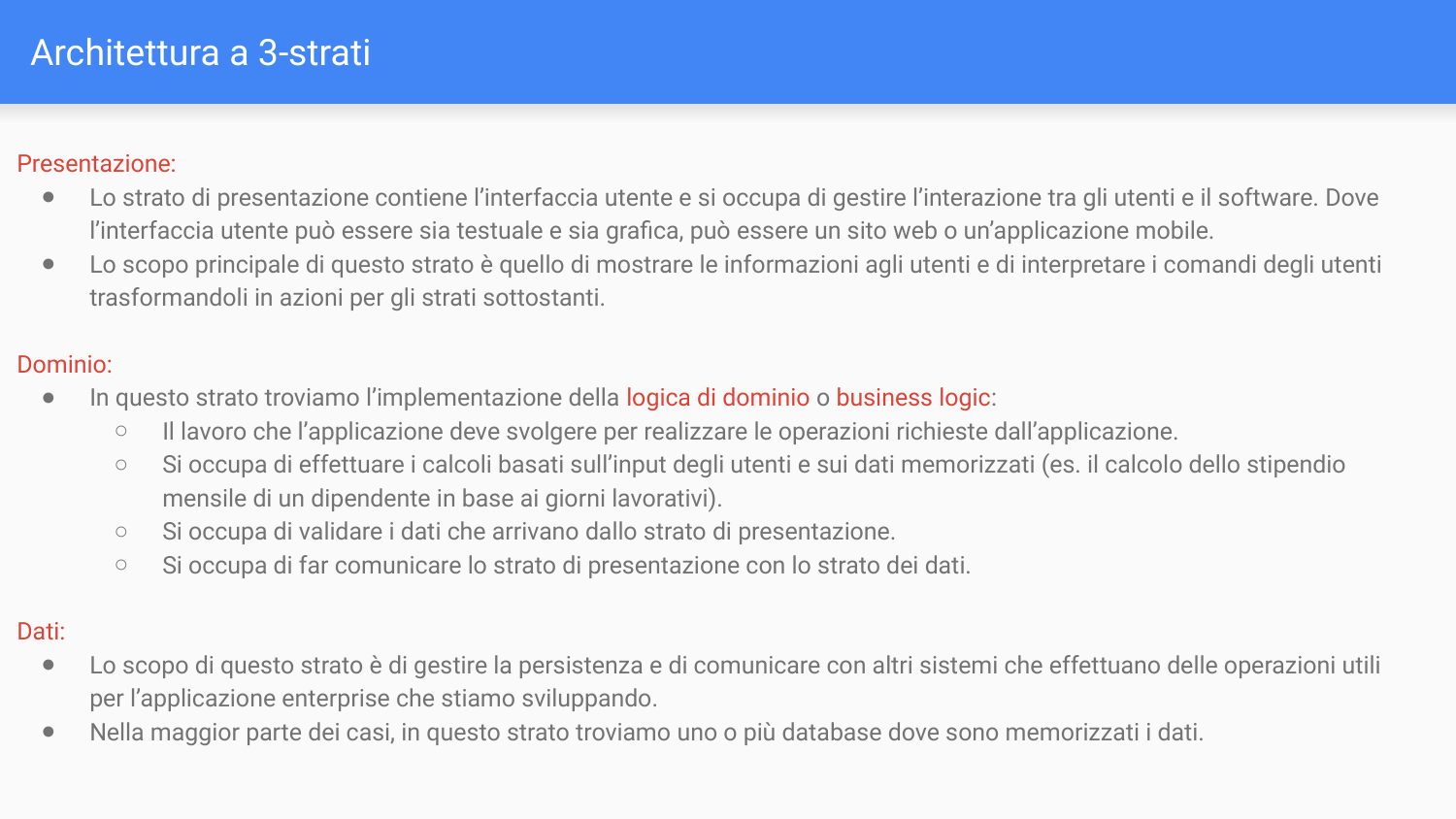

# Architettura a 3-strati
Presentazione:
Lo strato di presentazione contiene l’interfaccia utente e si occupa di gestire l’interazione tra gli utenti e il software. Dove l’interfaccia utente può essere sia testuale e sia grafica, può essere un sito web o un’applicazione mobile.
Lo scopo principale di questo strato è quello di mostrare le informazioni agli utenti e di interpretare i comandi degli utenti trasformandoli in azioni per gli strati sottostanti.

Dominio:
In questo strato troviamo l’implementazione della logica di dominio o business logic:
Il lavoro che l’applicazione deve svolgere per realizzare le operazioni richieste dall’applicazione.
Si occupa di effettuare i calcoli basati sull’input degli utenti e sui dati memorizzati (es. il calcolo dello stipendio mensile di un dipendente in base ai giorni lavorativi).
Si occupa di validare i dati che arrivano dallo strato di presentazione.
Si occupa di far comunicare lo strato di presentazione con lo strato dei dati.

Dati:
Lo scopo di questo strato è di gestire la persistenza e di comunicare con altri sistemi che effettuano delle operazioni utili per l’applicazione enterprise che stiamo sviluppando.
Nella maggior parte dei casi, in questo strato troviamo uno o più database dove sono memorizzati i dati.